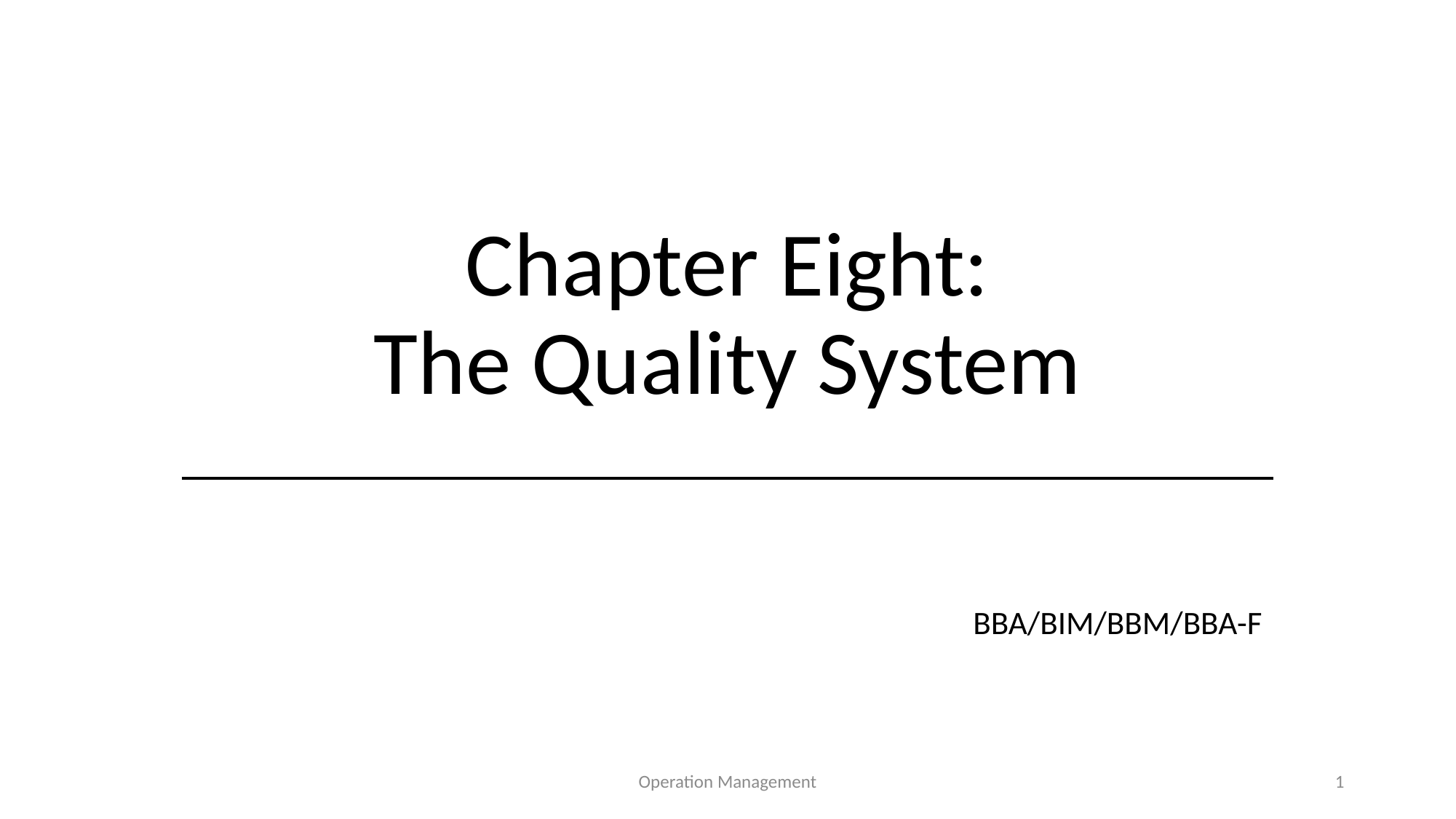

# Chapter Eight: The Quality System

BBA/BIM/BBM/BBA-F
Operation Management
1